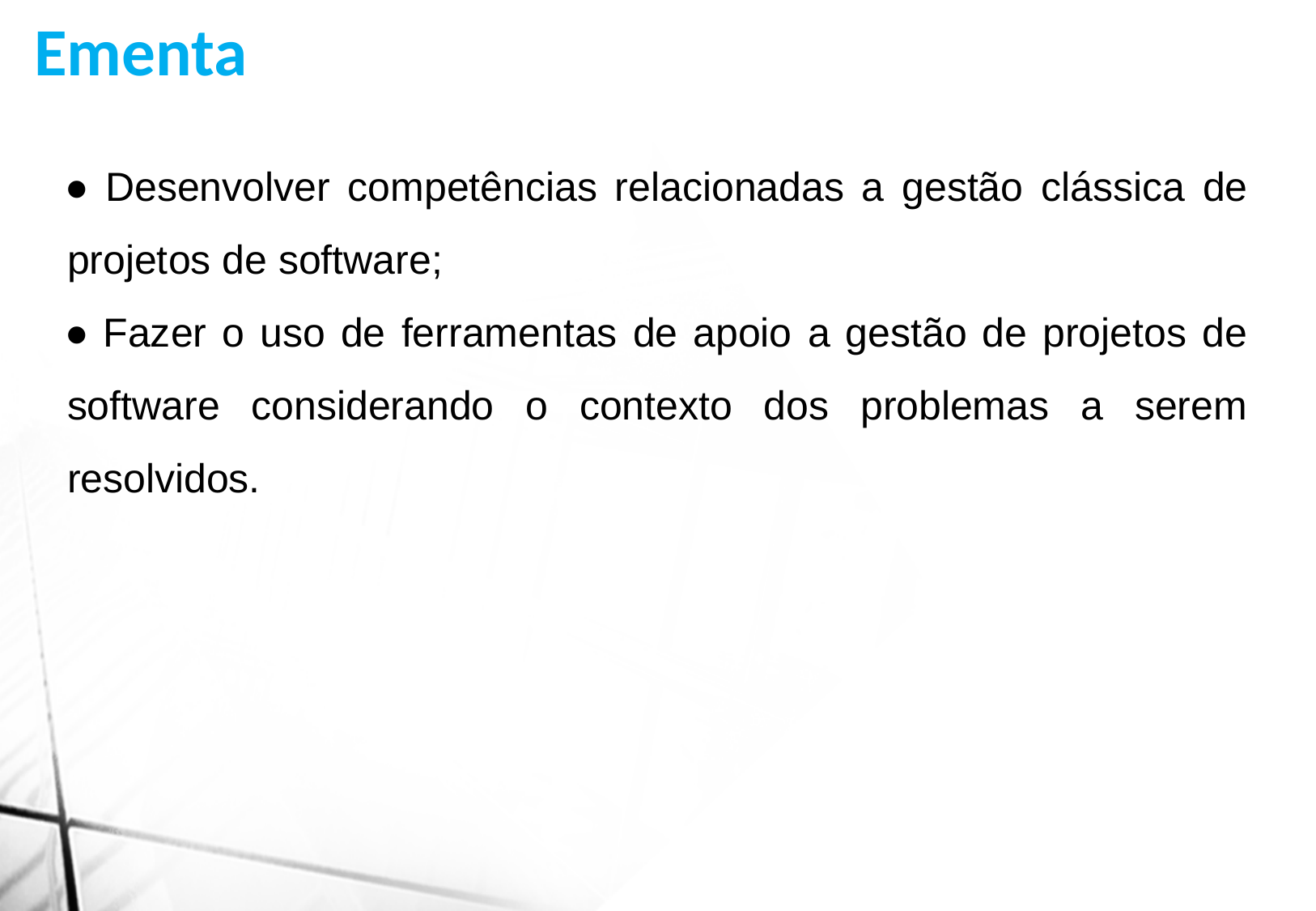

Ementa
⦁ Desenvolver competências relacionadas a gestão clássica de projetos de software;
⦁ Fazer o uso de ferramentas de apoio a gestão de projetos de software considerando o contexto dos problemas a serem resolvidos.